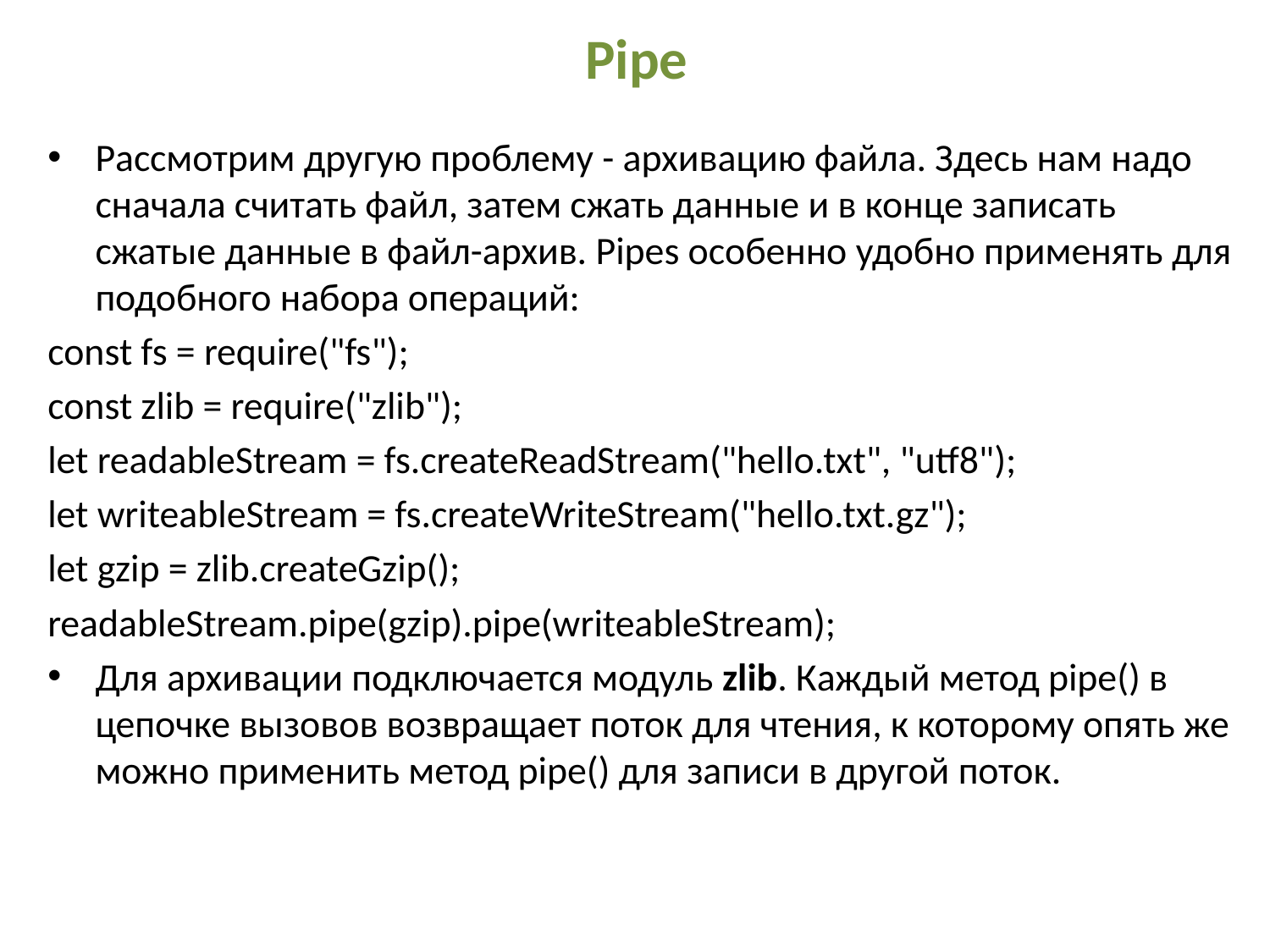

# Pipe
Рассмотрим другую проблему - архивацию файла. Здесь нам надо сначала считать файл, затем сжать данные и в конце записать сжатые данные в файл-архив. Pipes особенно удобно применять для подобного набора операций:
const fs = require("fs");
const zlib = require("zlib");
let readableStream = fs.createReadStream("hello.txt", "utf8");
let writeableStream = fs.createWriteStream("hello.txt.gz");
let gzip = zlib.createGzip();
readableStream.pipe(gzip).pipe(writeableStream);
Для архивации подключается модуль zlib. Каждый метод pipe() в цепочке вызовов возвращает поток для чтения, к которому опять же можно применить метод pipe() для записи в другой поток.